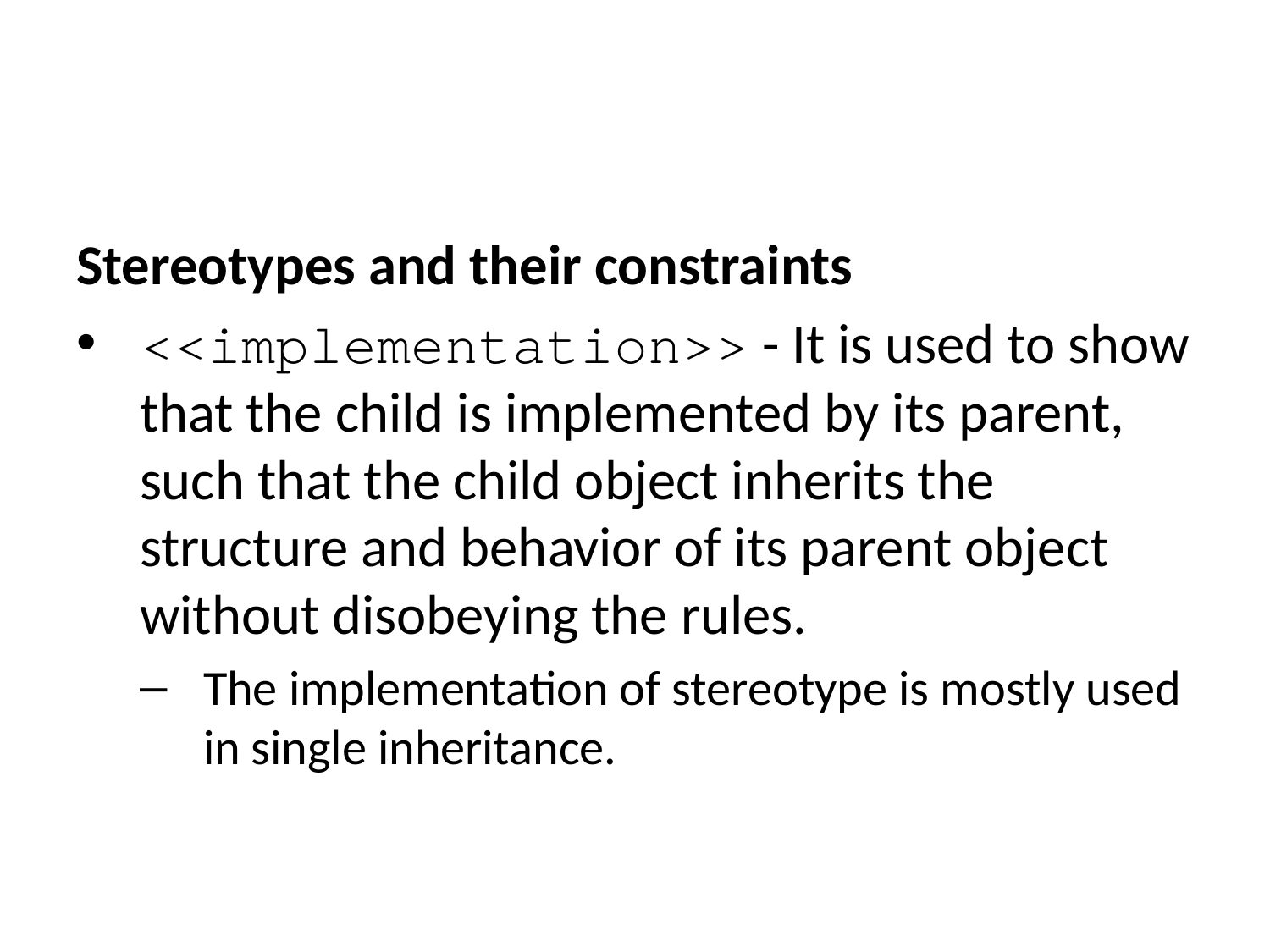

Stereotypes and their constraints
<<implementation>> - It is used to show that the child is implemented by its parent, such that the child object inherits the structure and behavior of its parent object without disobeying the rules.
The implementation of stereotype is mostly used in single inheritance.